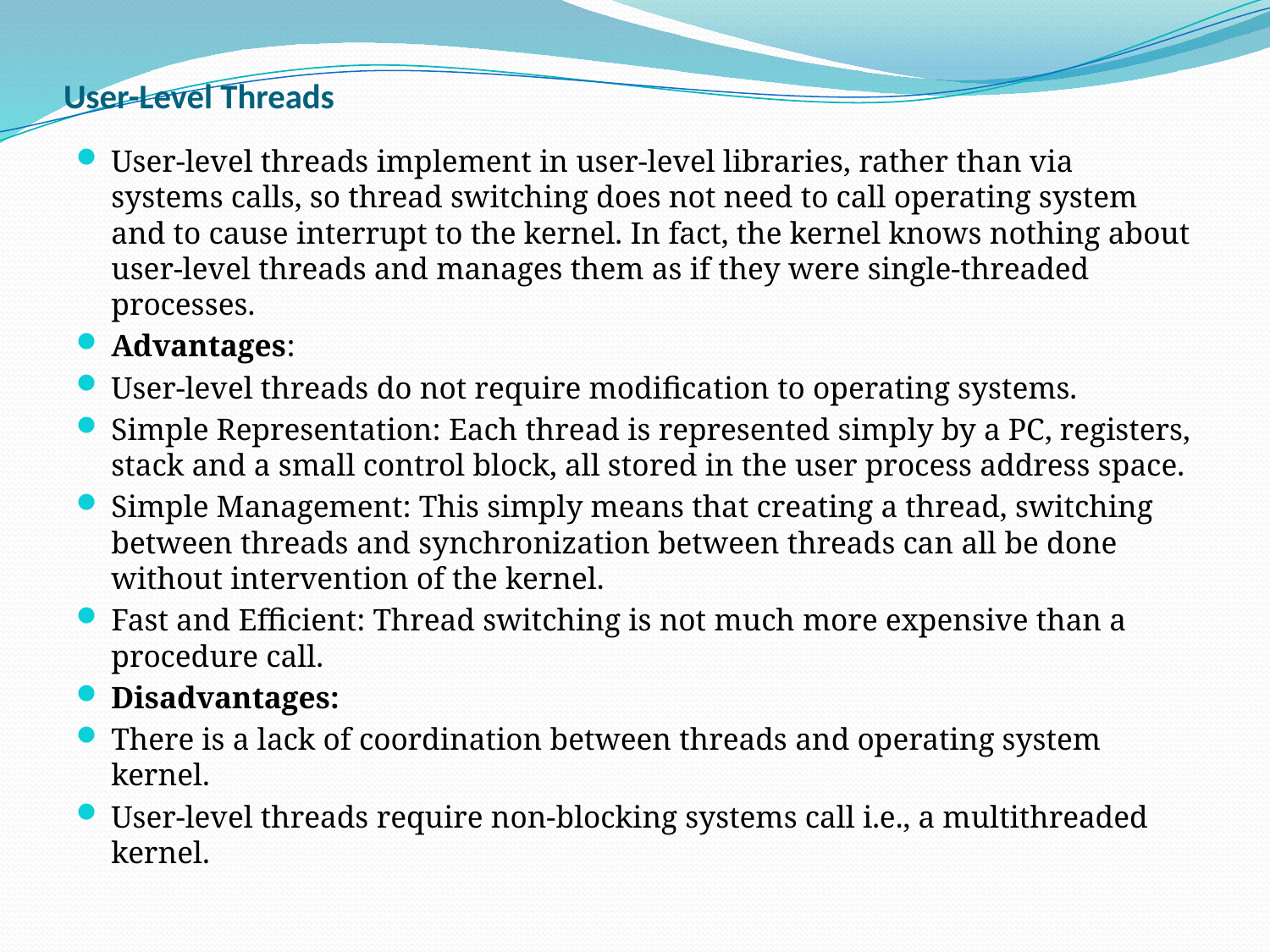

# User-Level Threads
User-level threads implement in user-level libraries, rather than via systems calls, so thread switching does not need to call operating system and to cause interrupt to the kernel. In fact, the kernel knows nothing about user-level threads and manages them as if they were single-threaded processes.
Advantages:
User-level threads do not require modification to operating systems.
Simple Representation: Each thread is represented simply by a PC, registers, stack and a small control block, all stored in the user process address space.
Simple Management: This simply means that creating a thread, switching between threads and synchronization between threads can all be done without intervention of the kernel.
Fast and Efficient: Thread switching is not much more expensive than a procedure call.
Disadvantages:
There is a lack of coordination between threads and operating system kernel.
User-level threads require non-blocking systems call i.e., a multithreaded kernel.